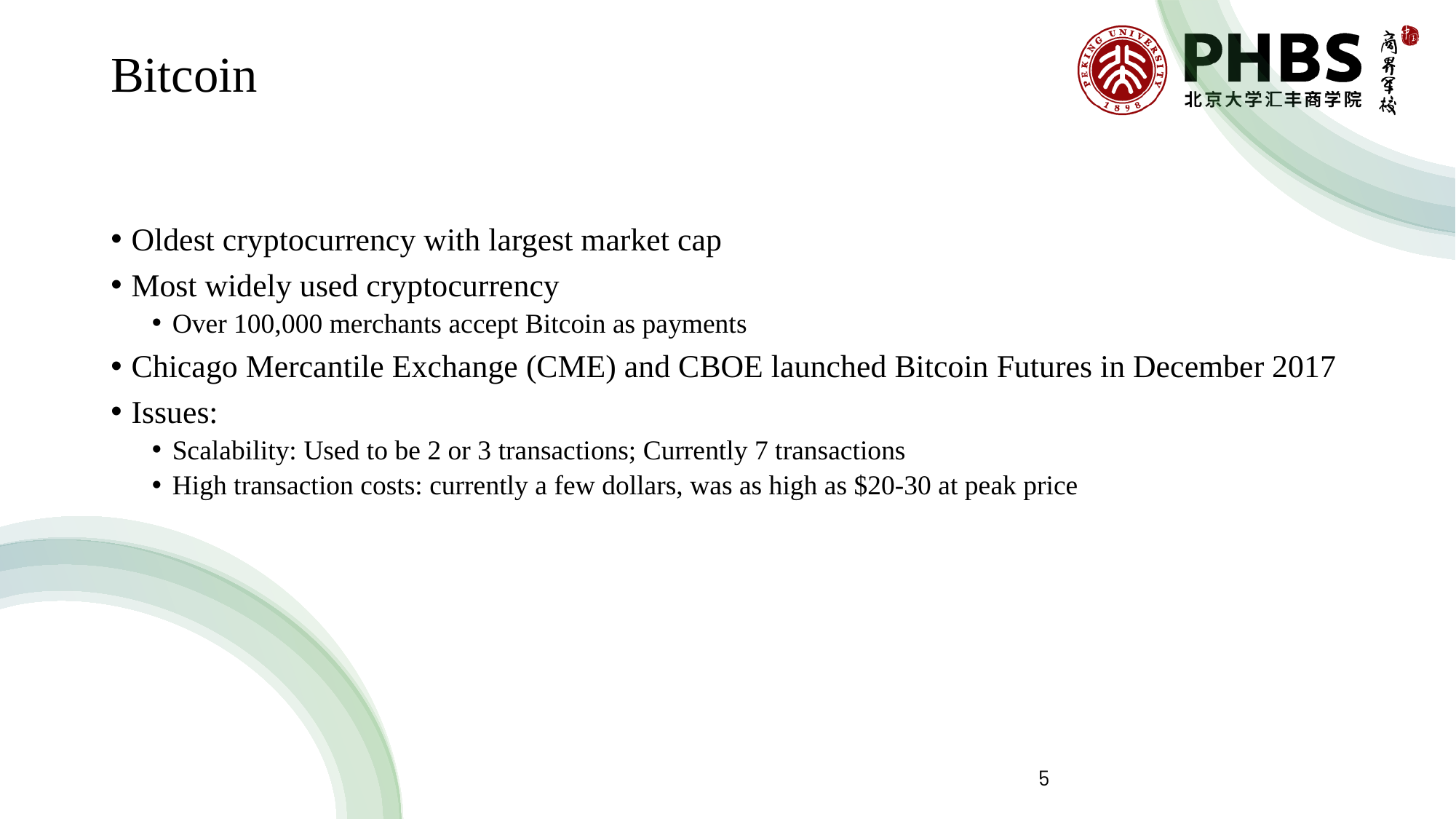

# Bitcoin
Oldest cryptocurrency with largest market cap
Most widely used cryptocurrency
Over 100,000 merchants accept Bitcoin as payments
Chicago Mercantile Exchange (CME) and CBOE launched Bitcoin Futures in December 2017
Issues:
Scalability: Used to be 2 or 3 transactions; Currently 7 transactions
High transaction costs: currently a few dollars, was as high as $20-30 at peak price

5